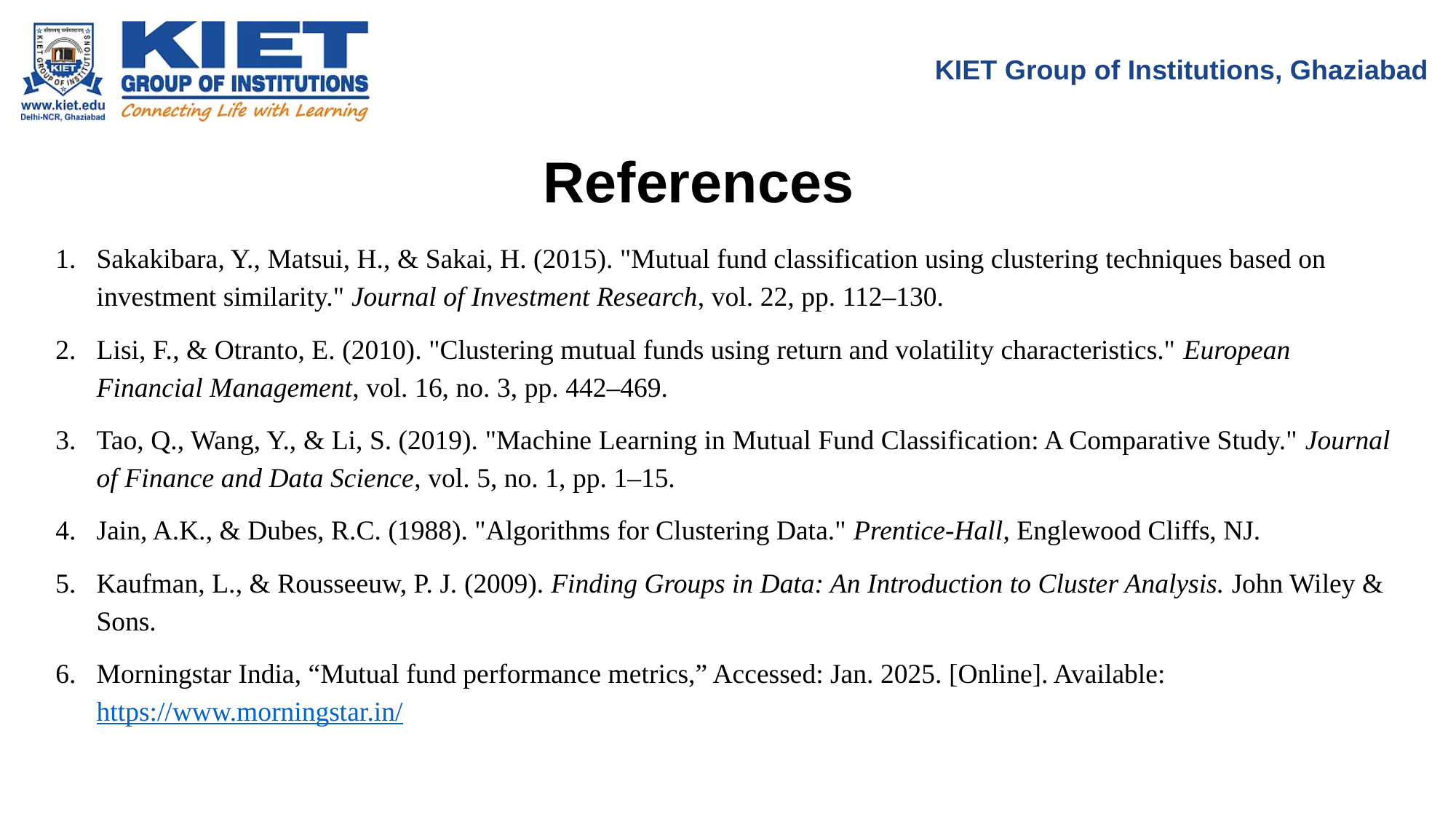

KIET Group of Institutions, Ghaziabad
References
Sakakibara, Y., Matsui, H., & Sakai, H. (2015). "Mutual fund classification using clustering techniques based on investment similarity." Journal of Investment Research, vol. 22, pp. 112–130.
Lisi, F., & Otranto, E. (2010). "Clustering mutual funds using return and volatility characteristics." European Financial Management, vol. 16, no. 3, pp. 442–469.
Tao, Q., Wang, Y., & Li, S. (2019). "Machine Learning in Mutual Fund Classification: A Comparative Study." Journal of Finance and Data Science, vol. 5, no. 1, pp. 1–15.
Jain, A.K., & Dubes, R.C. (1988). "Algorithms for Clustering Data." Prentice-Hall, Englewood Cliffs, NJ.
Kaufman, L., & Rousseeuw, P. J. (2009). Finding Groups in Data: An Introduction to Cluster Analysis. John Wiley & Sons.
Morningstar India, “Mutual fund performance metrics,” Accessed: Jan. 2025. [Online]. Available: https://www.morningstar.in/